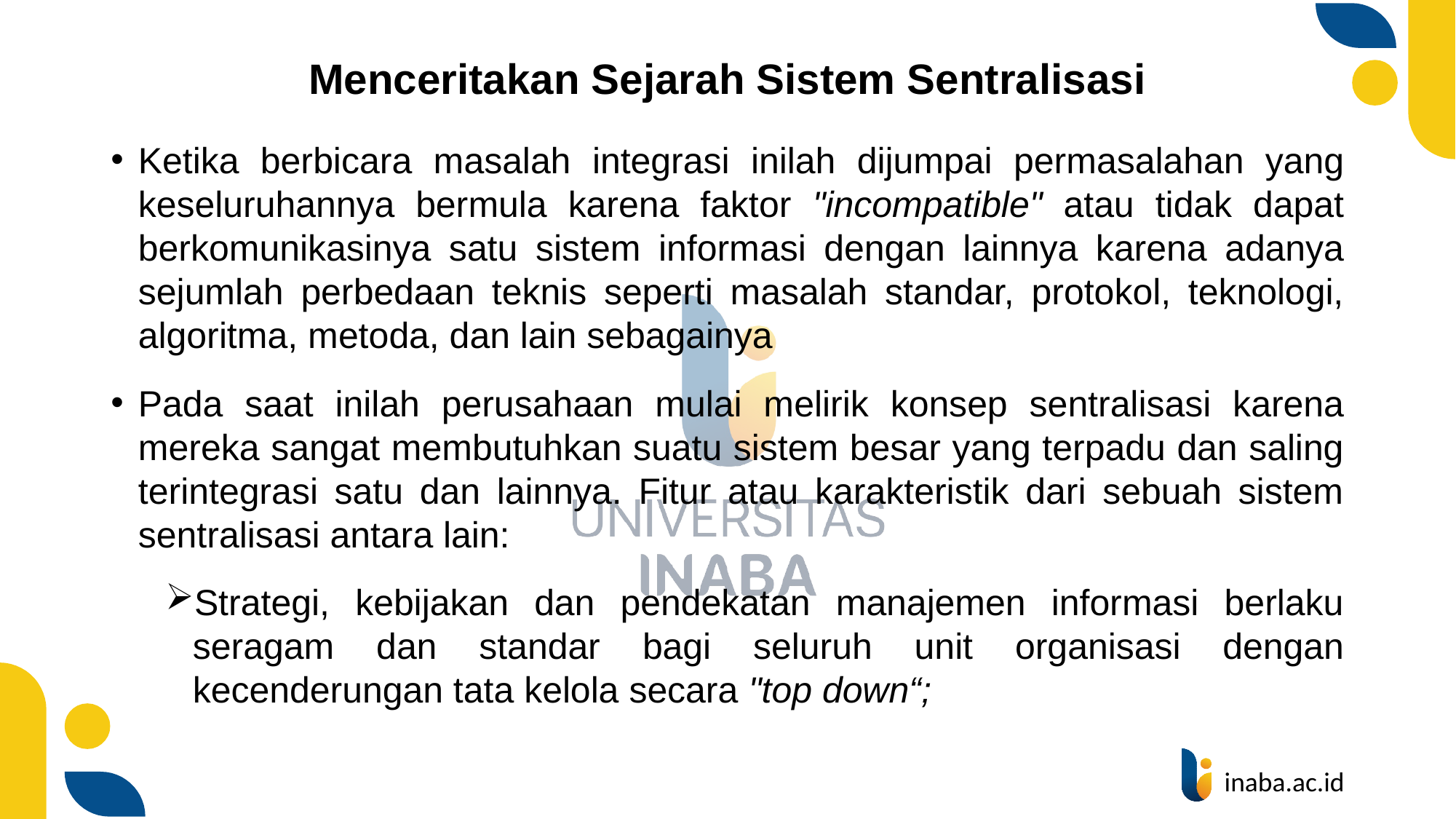

# Menceritakan Sejarah Sistem Sentralisasi
Ketika berbicara masalah integrasi inilah dijumpai permasalahan yang keseluruhannya bermula karena faktor "incompatible" atau tidak dapat berkomunikasinya satu sistem informasi dengan lainnya karena adanya sejumlah perbedaan teknis seperti masalah standar, protokol, teknologi, algoritma, metoda, dan lain sebagainya
Pada saat inilah perusahaan mulai melirik konsep sentralisasi karena mereka sangat membutuhkan suatu sistem besar yang terpadu dan saling terintegrasi satu dan lainnya. Fitur atau karakteristik dari sebuah sistem sentralisasi antara lain:
Strategi, kebijakan dan pendekatan manajemen informasi berlaku seragam dan standar bagi seluruh unit organisasi dengan kecenderungan tata kelola secara "top down“;